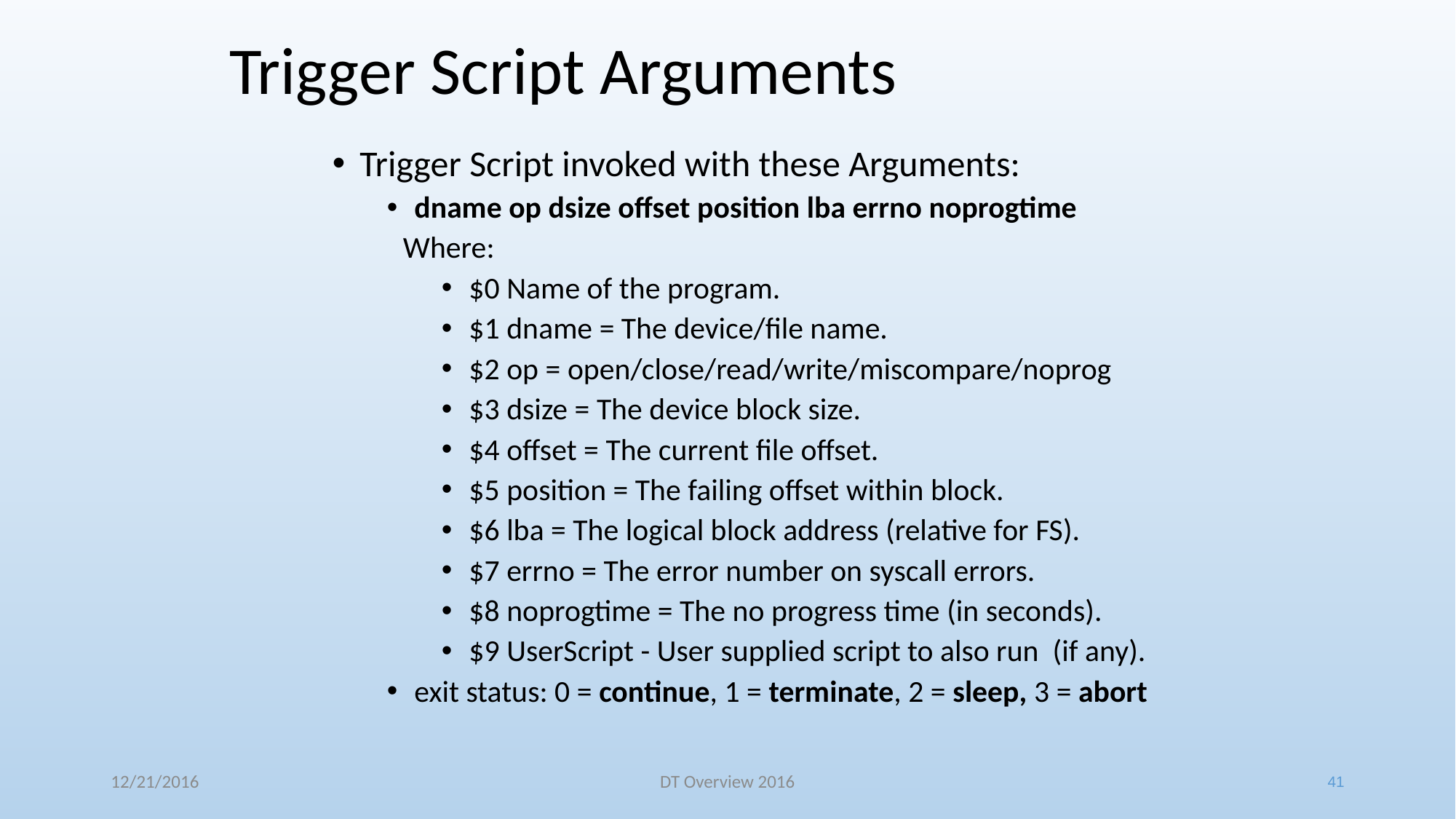

# Trigger Script Arguments
Trigger Script invoked with these Arguments:
dname op dsize offset position lba errno noprogtime
Where:
$0 Name of the program.
$1 dname = The device/file name.
$2 op = open/close/read/write/miscompare/noprog
$3 dsize = The device block size.
$4 offset = The current file offset.
$5 position = The failing offset within block.
$6 lba = The logical block address (relative for FS).
$7 errno = The error number on syscall errors.
$8 noprogtime = The no progress time (in seconds).
$9 UserScript - User supplied script to also run  (if any).
exit status: 0 = continue, 1 = terminate, 2 = sleep, 3 = abort
41
12/21/2016
DT Overview 2016